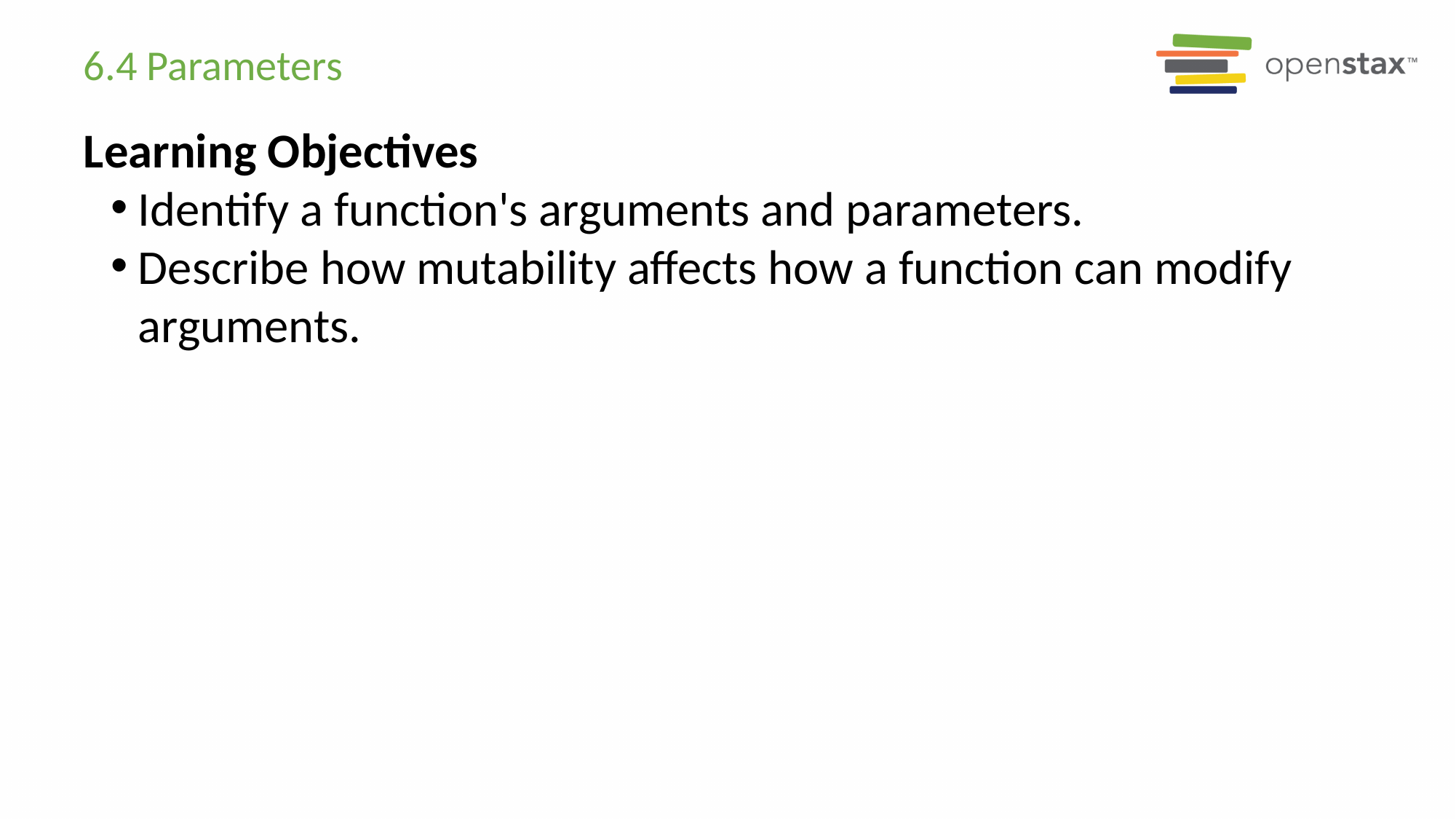

# 6.4 Parameters
Learning Objectives
Identify a function's arguments and parameters.
Describe how mutability affects how a function can modify arguments.